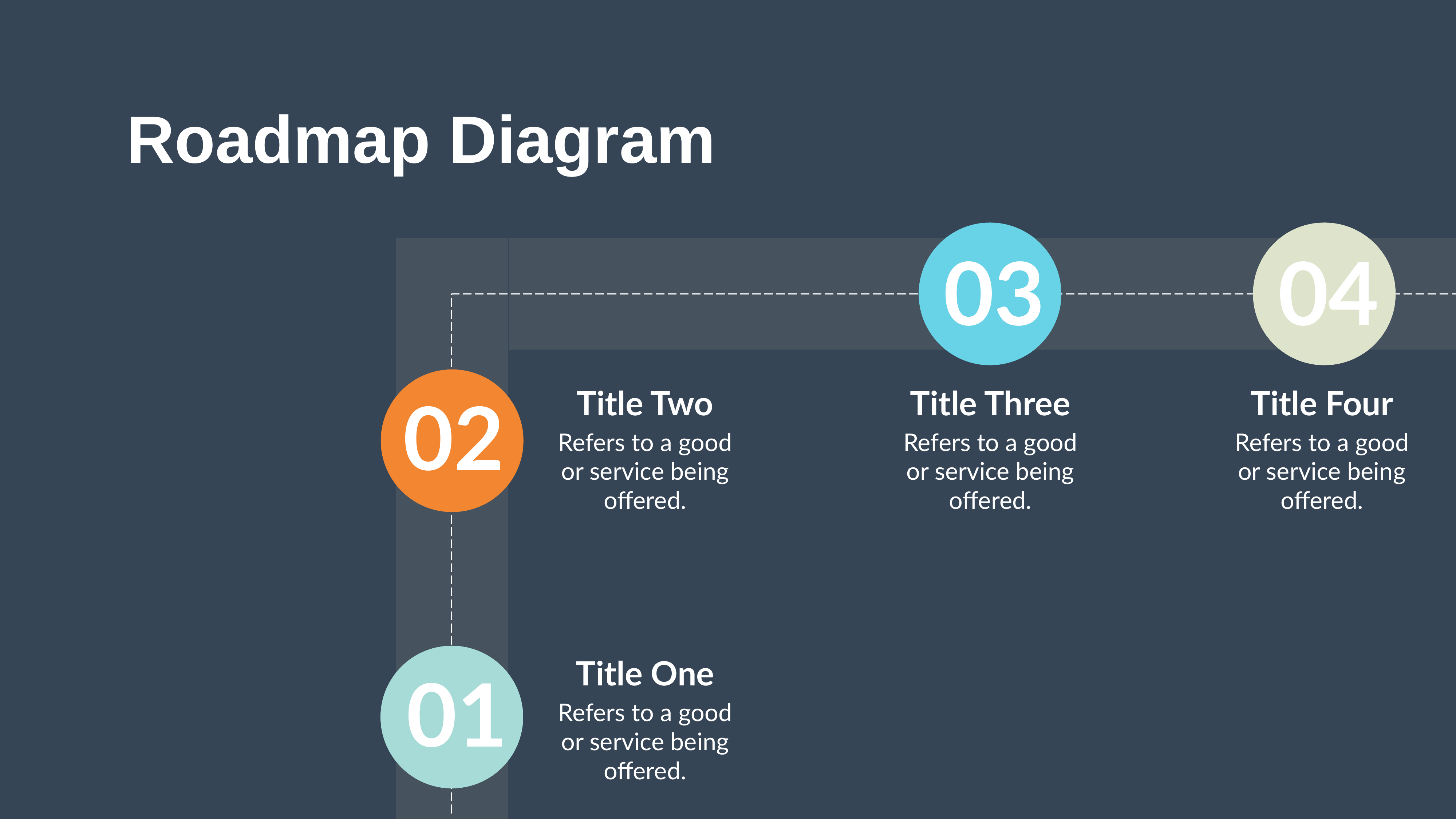

Roadmap Diagram

04
03

Title Two
Title Three
Title Four
02
Refers to a good or service being offered.
Refers to a good or service being offered.
Refers to a good or service being offered.

Title One
01
Refers to a good or service being offered.